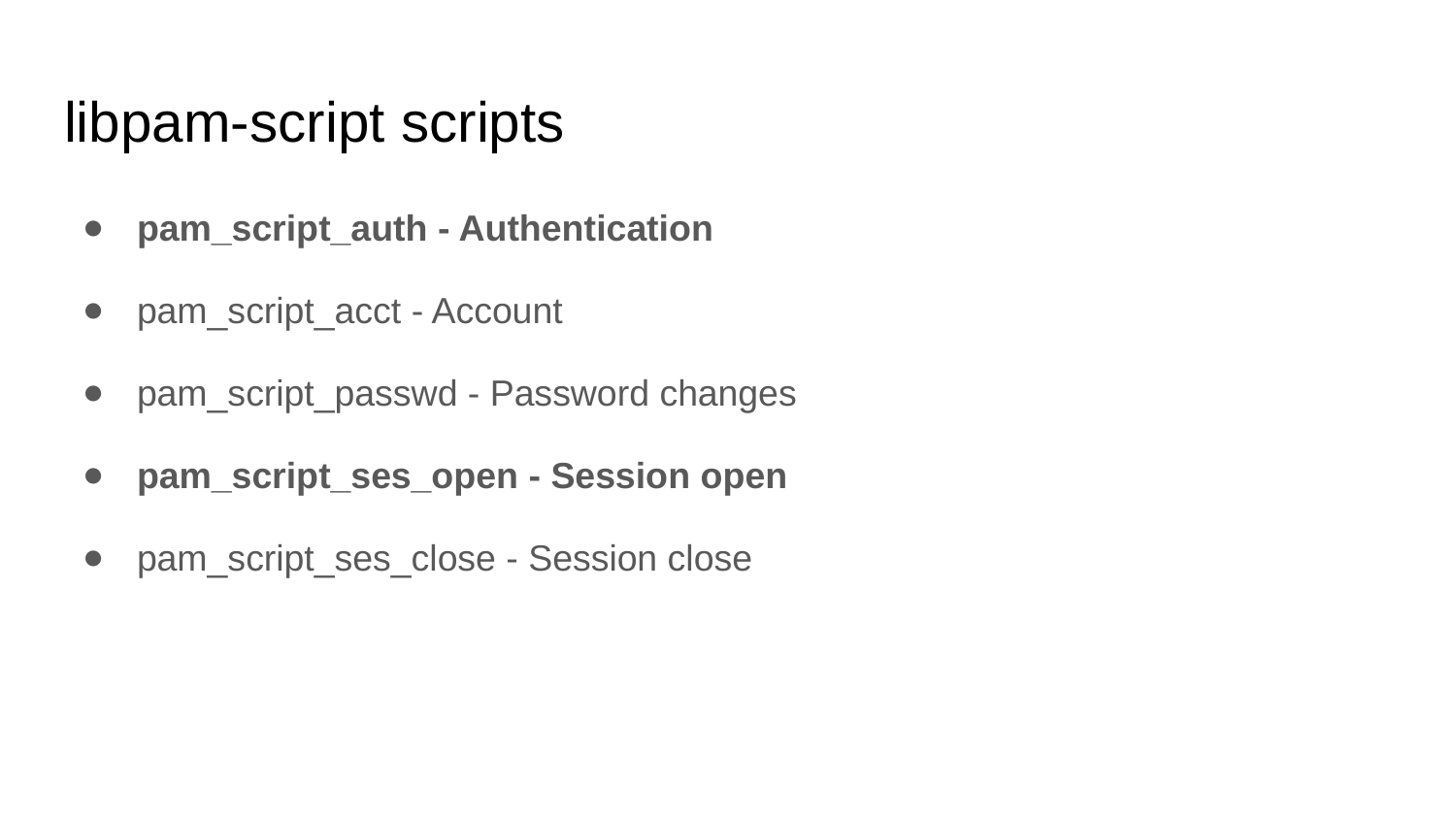

# libpam-script scripts
pam_script_auth - Authentication
pam_script_acct - Account
pam_script_passwd - Password changes
pam_script_ses_open - Session open
pam_script_ses_close - Session close